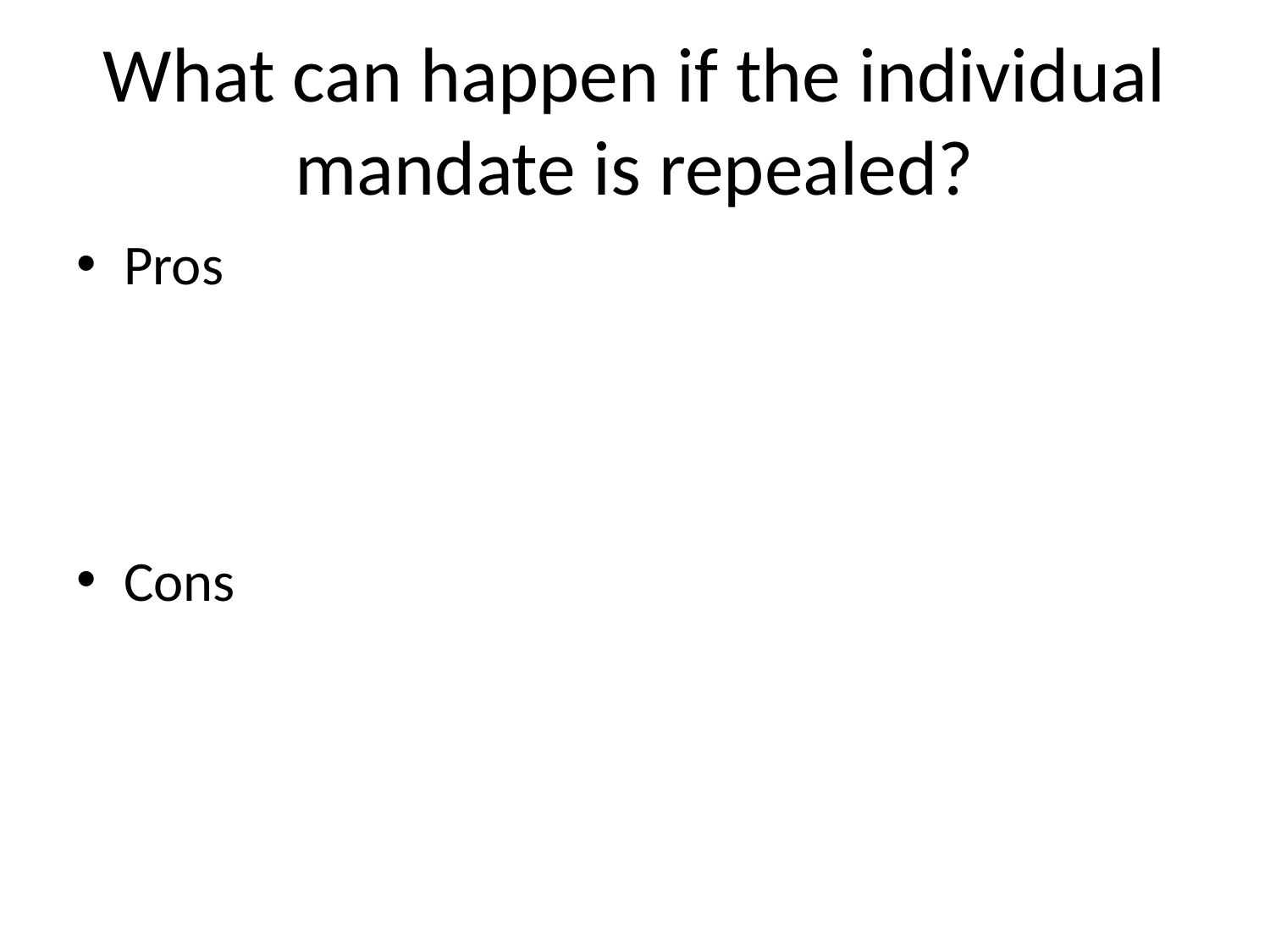

# What can happen if the individual mandate is repealed?
Pros

Cons